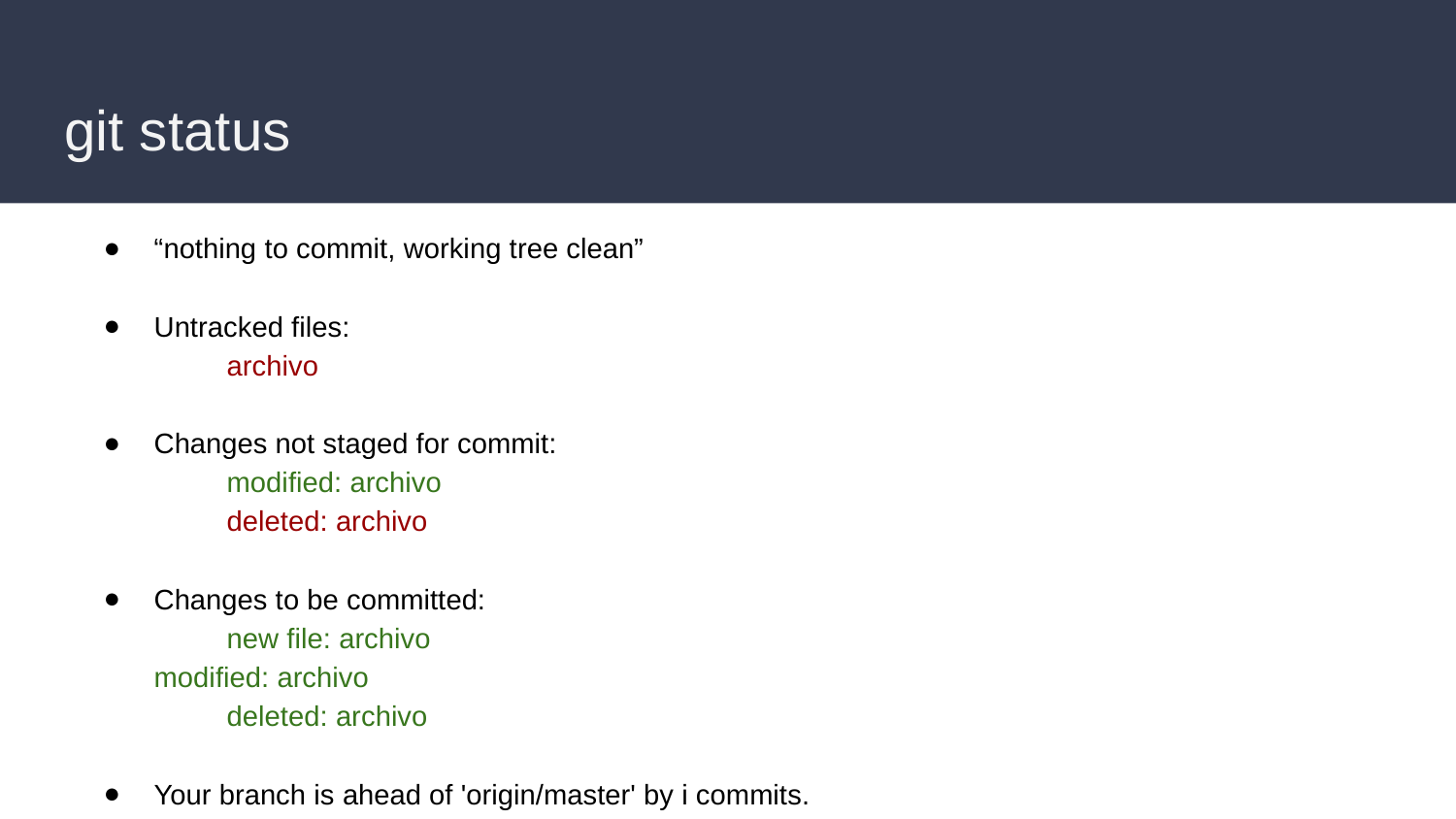

Hacer pull dentro de la carpeta del repo
no realizar modificaciones
# git status
“nothing to commit, working tree clean”

Untracked files:
	archivo

Changes not staged for commit:
	modified: archivo
	deleted: archivo

Changes to be committed:
	new file: archivo
modified: archivo
	deleted: archivo

Your branch is ahead of 'origin/master' by i commits.